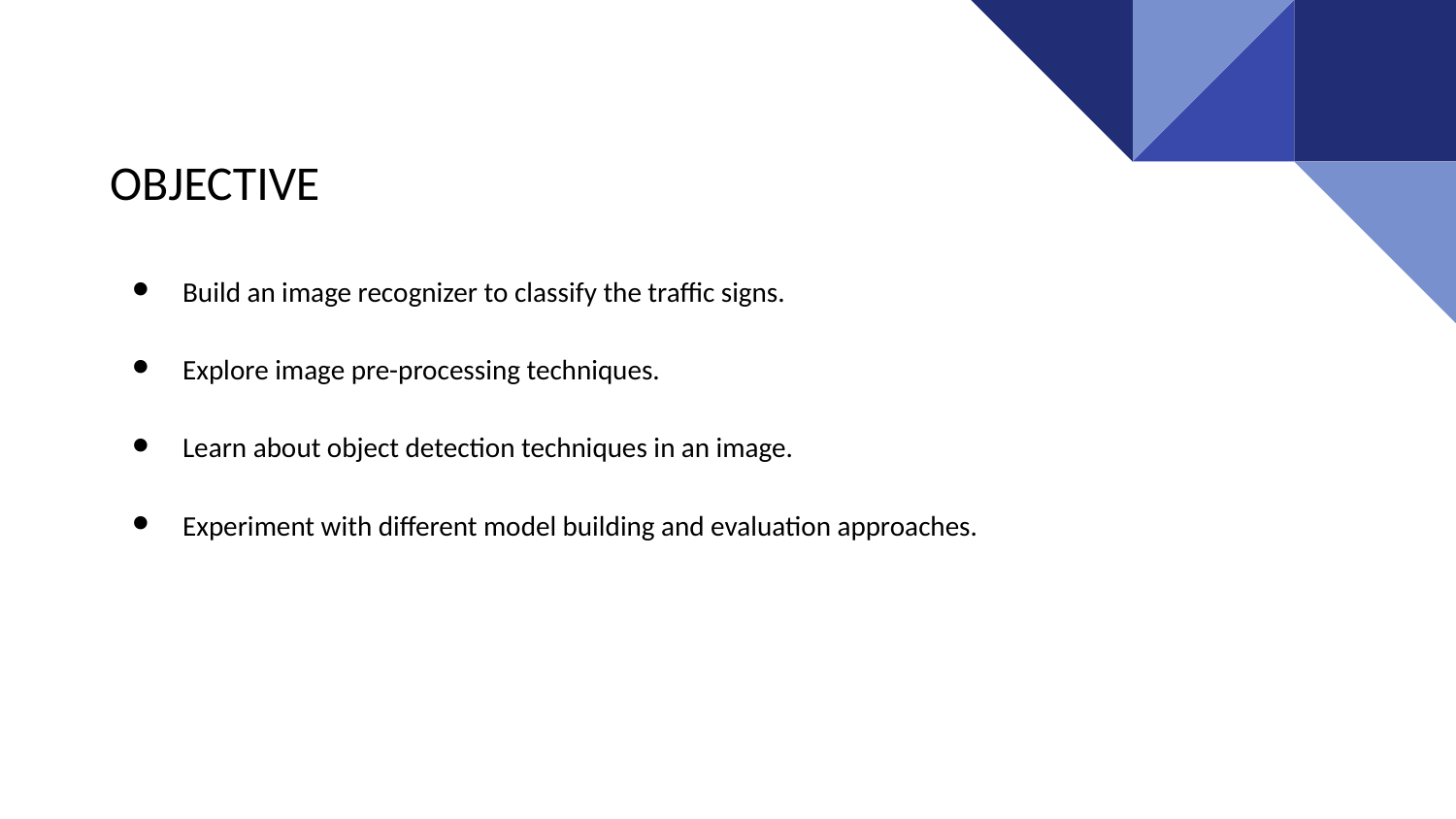

OBJECTIVE

Build an image recognizer to classify the traffic signs.

Explore image pre-processing techniques.

Learn about object detection techniques in an image.

Experiment with different model building and evaluation approaches.

#